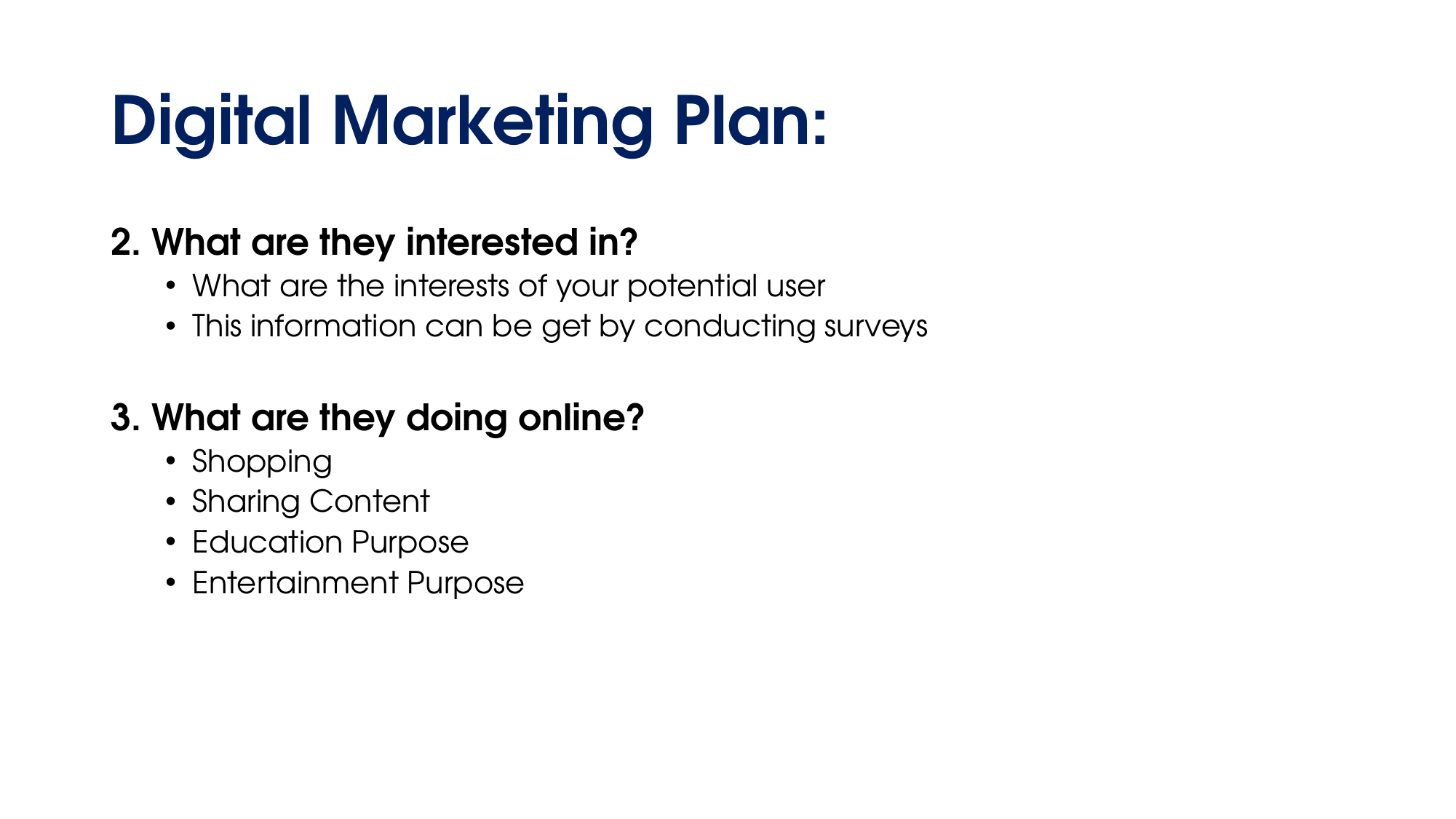

# Digital Marketing Plan:
2. What are they interested in?
What are the interests of your potential user
This information can be get by conducting surveys

3. What are they doing online?
Shopping
Sharing Content
Education Purpose
Entertainment Purpose